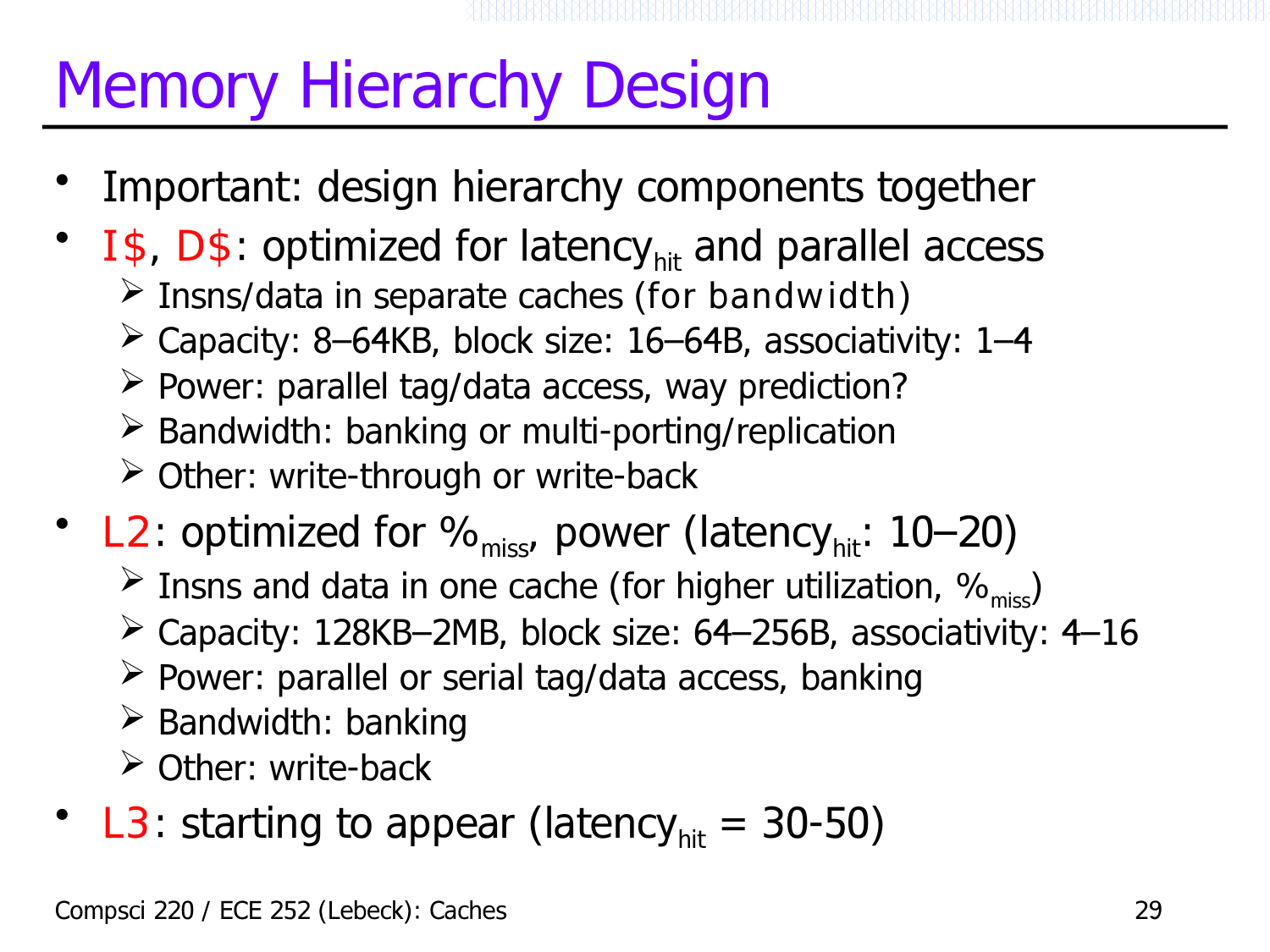

# Memory Hierarchy Design
Important: design hierarchy components together
I$, D$: optimized for latencyhit and parallel access
Insns/data in separate caches (for bandwidth)
Capacity: 8–64KB, block size: 16–64B, associativity: 1–4
Power: parallel tag/data access, way prediction?
Bandwidth: banking or multi-porting/replication
Other: write-through or write-back
L2: optimized for %miss, power (latencyhit: 10–20)
Insns and data in one cache (for higher utilization, %miss)
Capacity: 128KB–2MB, block size: 64–256B, associativity: 4–16
Power: parallel or serial tag/data access, banking
Bandwidth: banking
Other: write-back
L3: starting to appear (latencyhit = 30-50)
Compsci 220 / ECE 252 (Lebeck): Caches
29